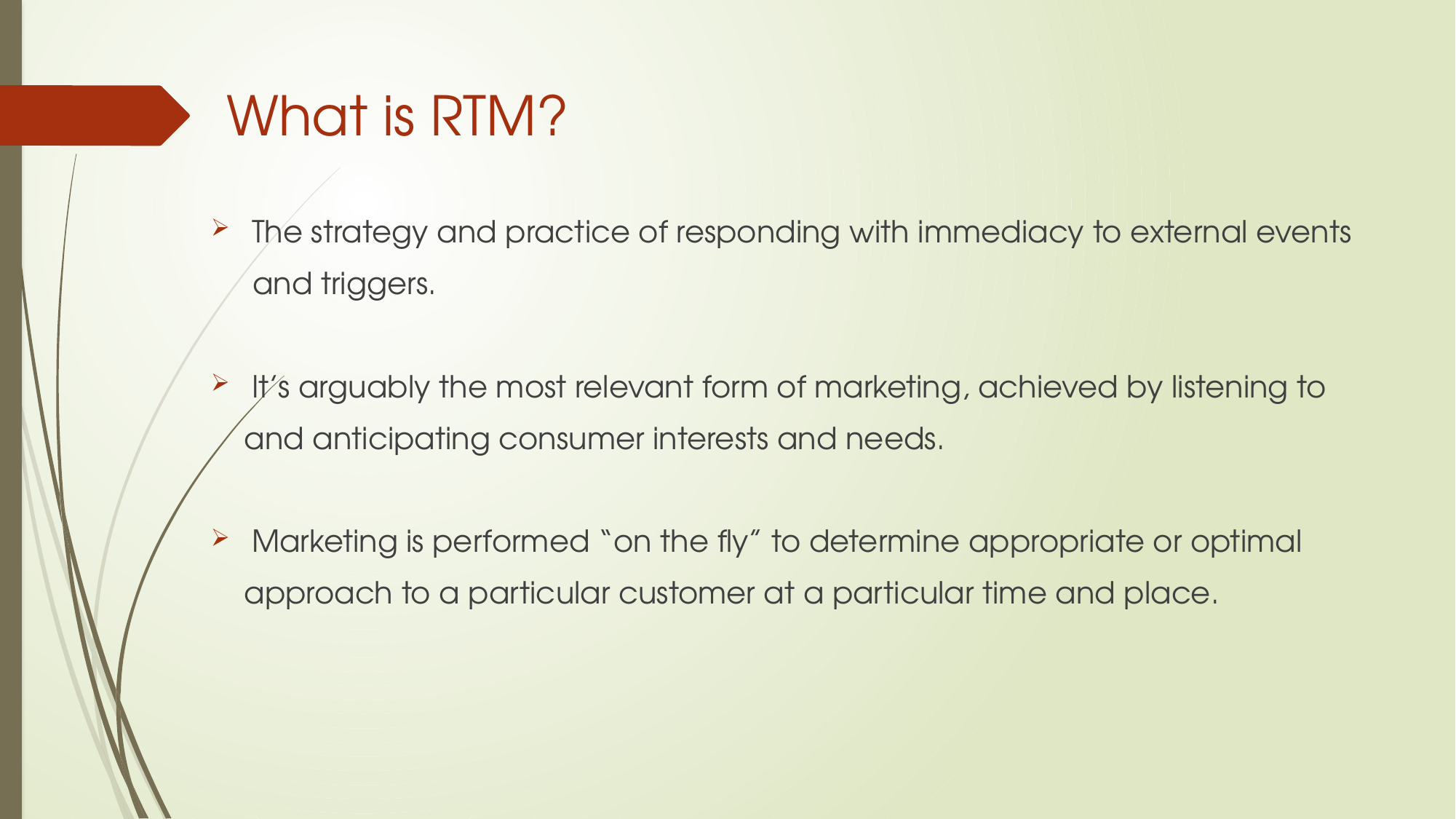

What is RTM?
The strategy and practice of responding with immediacy to external events
     and triggers.

It’s arguably the most relevant form of marketing, achieved by listening to
    and anticipating consumer interests and needs.

Marketing is performed “on the fly” to determine appropriate or optimal
    approach to a particular customer at a particular time and place.